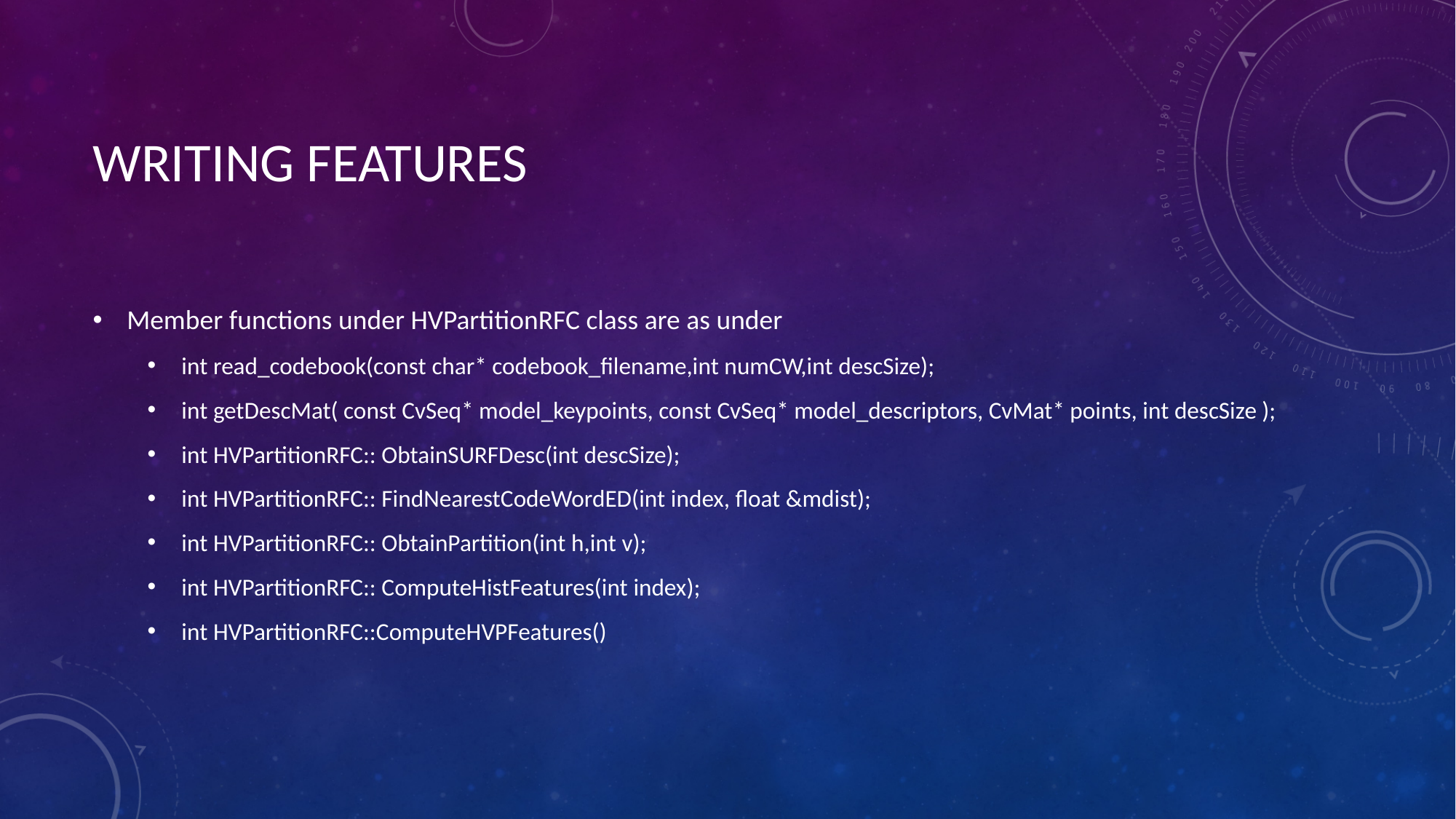

# Writing features
Member functions under HVPartitionRFC class are as under
int read_codebook(const char* codebook_filename,int numCW,int descSize);
int getDescMat( const CvSeq* model_keypoints, const CvSeq* model_descriptors, CvMat* points, int descSize );
int HVPartitionRFC:: ObtainSURFDesc(int descSize);
int HVPartitionRFC:: FindNearestCodeWordED(int index, float &mdist);
int HVPartitionRFC:: ObtainPartition(int h,int v);
int HVPartitionRFC:: ComputeHistFeatures(int index);
int HVPartitionRFC::ComputeHVPFeatures()